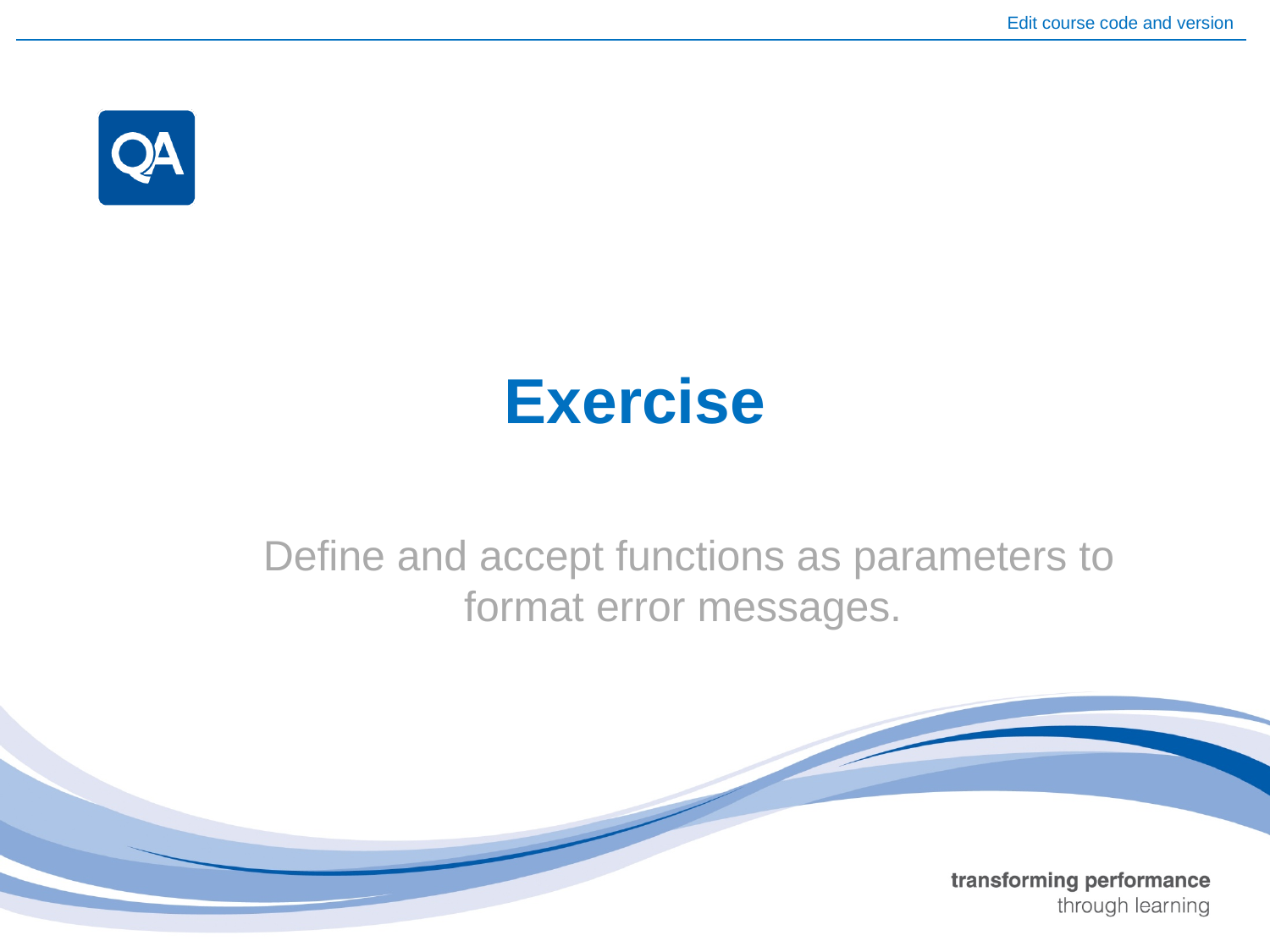

# Exercise
Define and accept functions as parameters to format error messages.